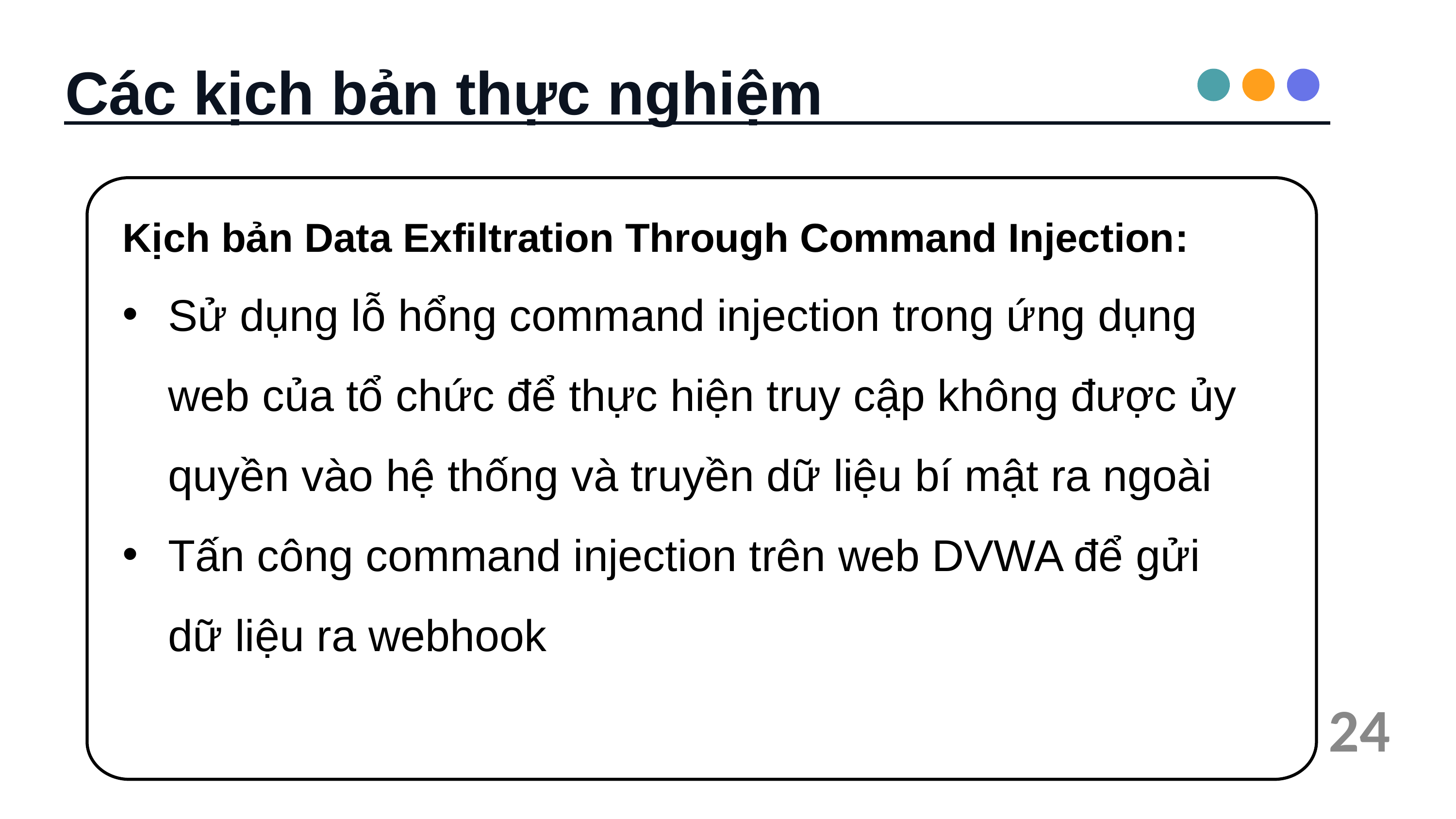

Các kịch bản thực nghiệm

Kịch bản Data Exfiltration Through Command Injection:
Sử dụng lỗ hổng command injection trong ứng dụng web của tổ chức để thực hiện truy cập không được ủy quyền vào hệ thống và truyền dữ liệu bí mật ra ngoài
Tấn công command injection trên web DVWA để gửi dữ liệu ra webhook
24